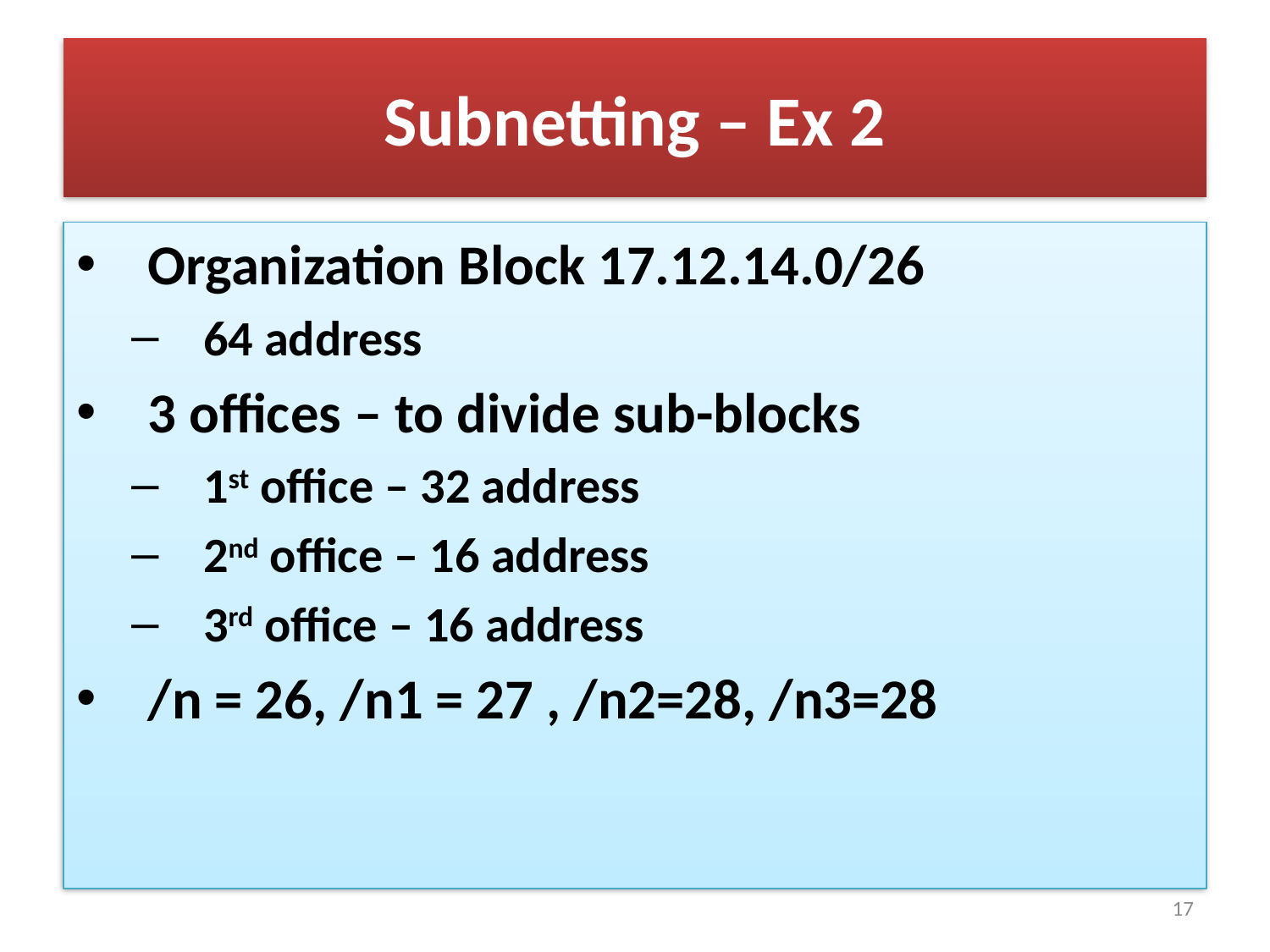

# Subnetting – Ex 2
Organization Block 17.12.14.0/26
64 address
3 offices – to divide sub-blocks
1st office – 32 address
2nd office – 16 address
3rd office – 16 address
/n = 26, /n1 = 27 , /n2=28, /n3=28

17